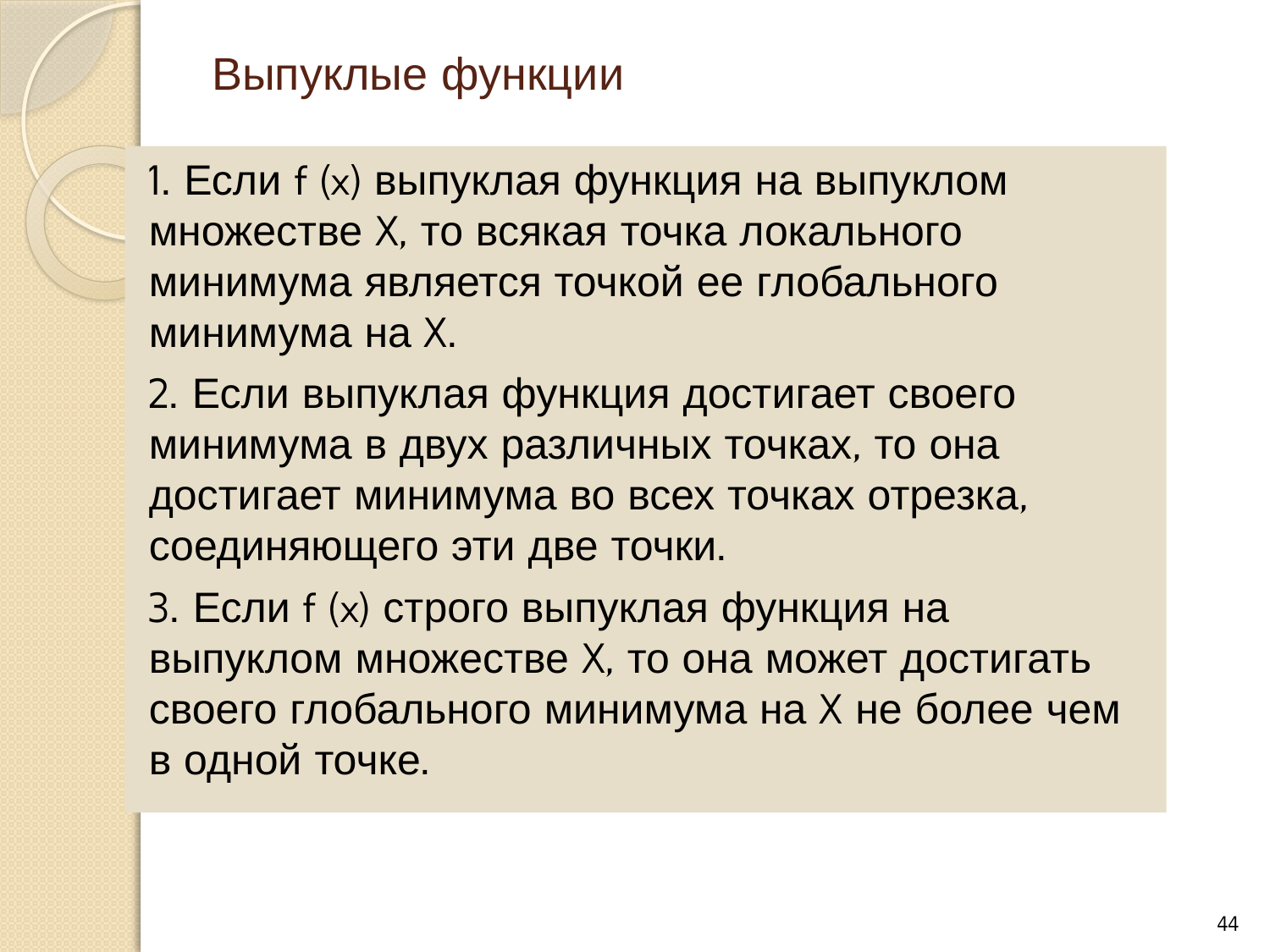

# Выпуклые функции
1. Если f (x) выпуклая функция на выпуклом множестве X, то всякая точка локального минимума является точкой ее глобального минимума на X.
2. Если выпуклая функция достигает своего минимума в двух различных точках, то она достигает минимума во всех точках отрезка, соединяющего эти две точки.
3. Если f (x) строго выпуклая функция на выпуклом множестве X, то она может достигать своего глобального минимума на X не более чем в одной точке.
44